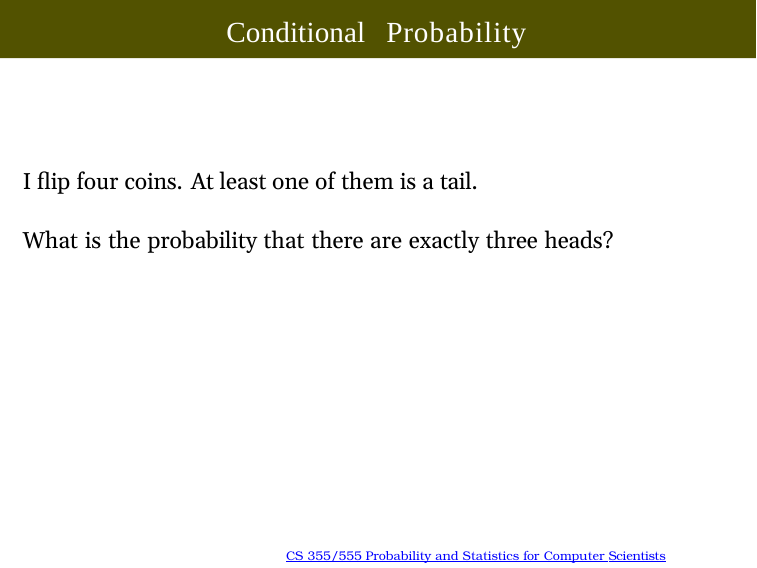

# Conditional  Probability
I flip four coins. At least one of them is a tail.

What is the probability that there are exactly three heads?
Copyright @2022, Ivan Mann
CS 355/555 Probability and Statistics for Computer Scientists
4/